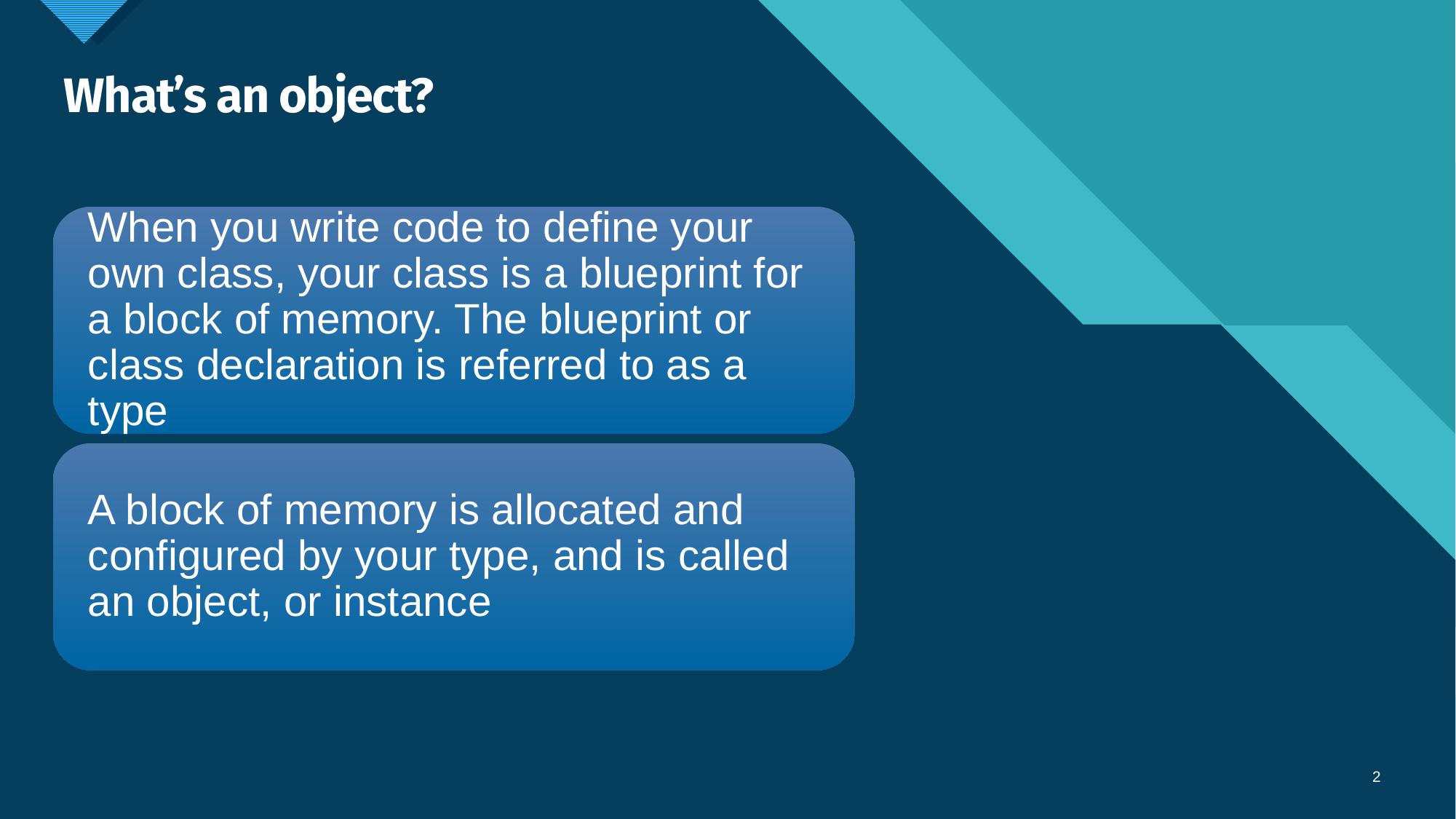

# What’s an object?
When you write code to define your own class, your class is a blueprint for a block of memory. The blueprint or class declaration is referred to as a type
A block of memory is allocated and configured by your type, and is called an object, or instance
2